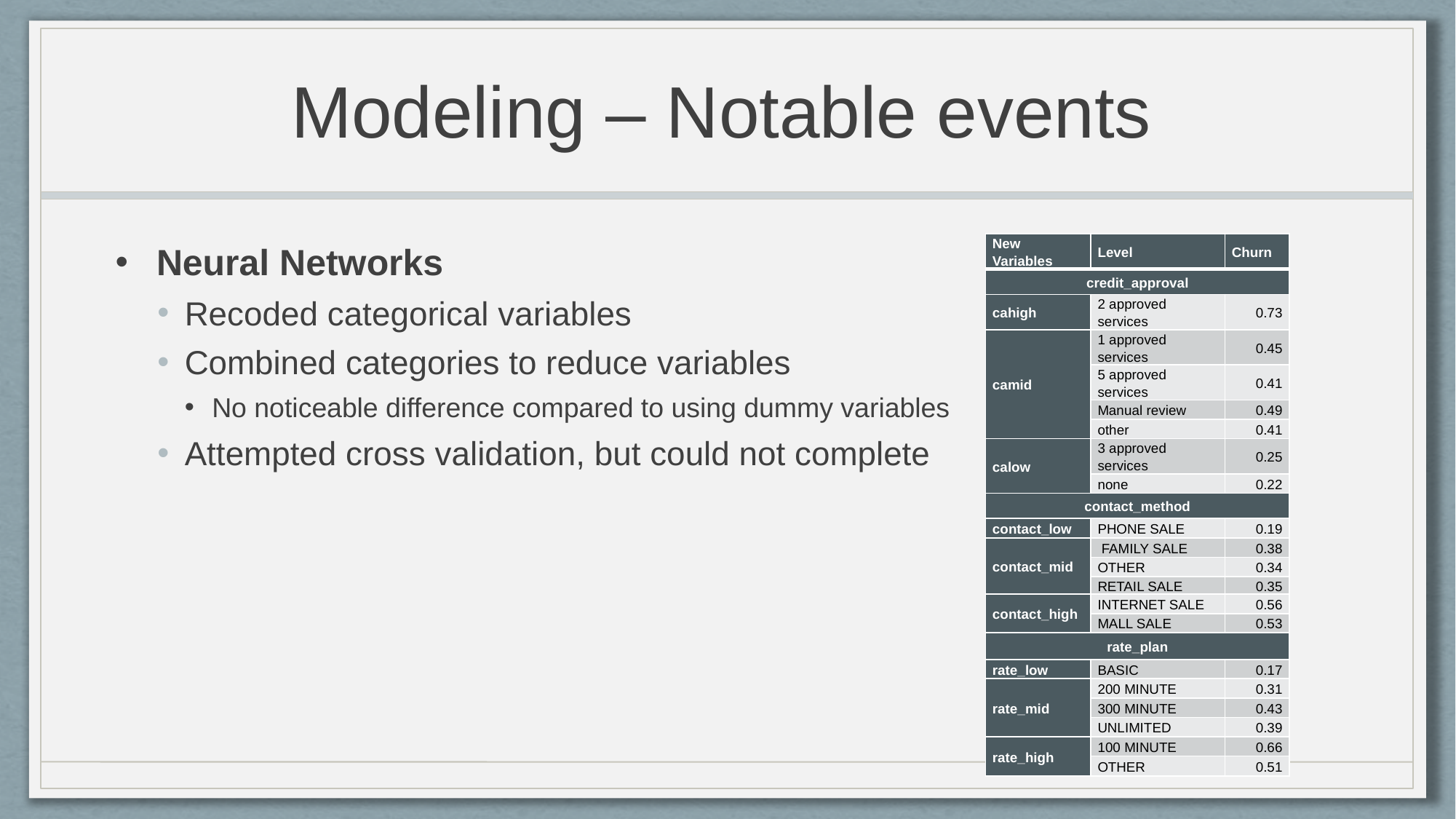

# Modeling – Notable events
Neural Networks
Recoded categorical variables
Combined categories to reduce variables
No noticeable difference compared to using dummy variables
Attempted cross validation, but could not complete
| New Variables | Level | Churn |
| --- | --- | --- |
| credit\_approval |  |  |
| cahigh | 2 approved services | 0.73 |
| camid | 1 approved services | 0.45 |
|  | 5 approved services | 0.41 |
|  | Manual review | 0.49 |
|  | other | 0.41 |
| calow | 3 approved services | 0.25 |
|  | none | 0.22 |
| contact\_method |  |  |
| contact\_low | PHONE SALE | 0.19 |
| contact\_mid | FAMILY SALE | 0.38 |
|  | OTHER | 0.34 |
|  | RETAIL SALE | 0.35 |
| contact\_high | INTERNET SALE | 0.56 |
|  | MALL SALE | 0.53 |
| rate\_plan |  |  |
| rate\_low | BASIC | 0.17 |
| rate\_mid | 200 MINUTE | 0.31 |
|  | 300 MINUTE | 0.43 |
|  | UNLIMITED | 0.39 |
| rate\_high | 100 MINUTE | 0.66 |
|  | OTHER | 0.51 |